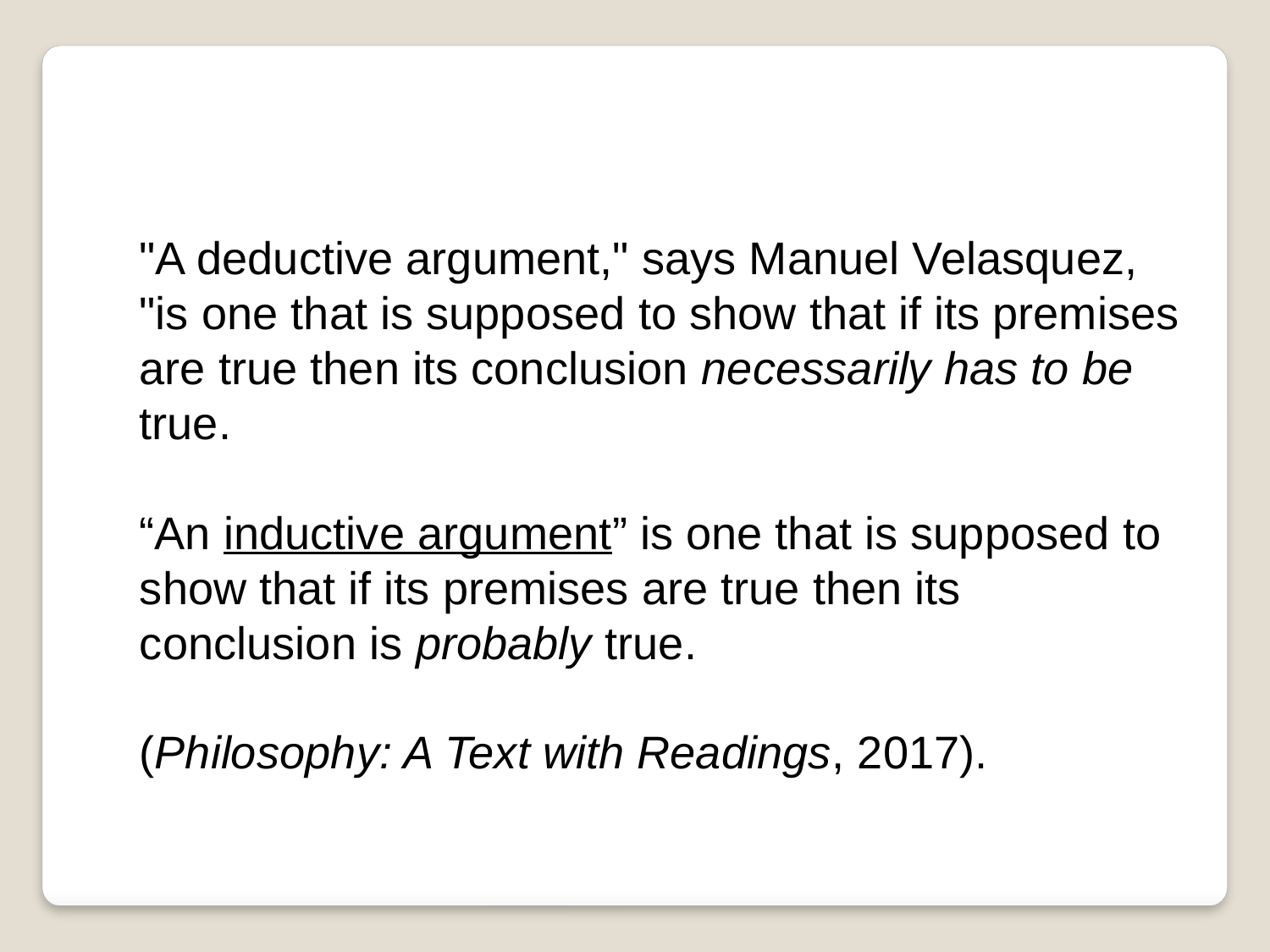

"A deductive argument," says Manuel Velasquez, "is one that is supposed to show that if its premises are true then its conclusion necessarily has to be true.

“An inductive argument” is one that is supposed to show that if its premises are true then its conclusion is probably true.

(Philosophy: A Text with Readings, 2017).